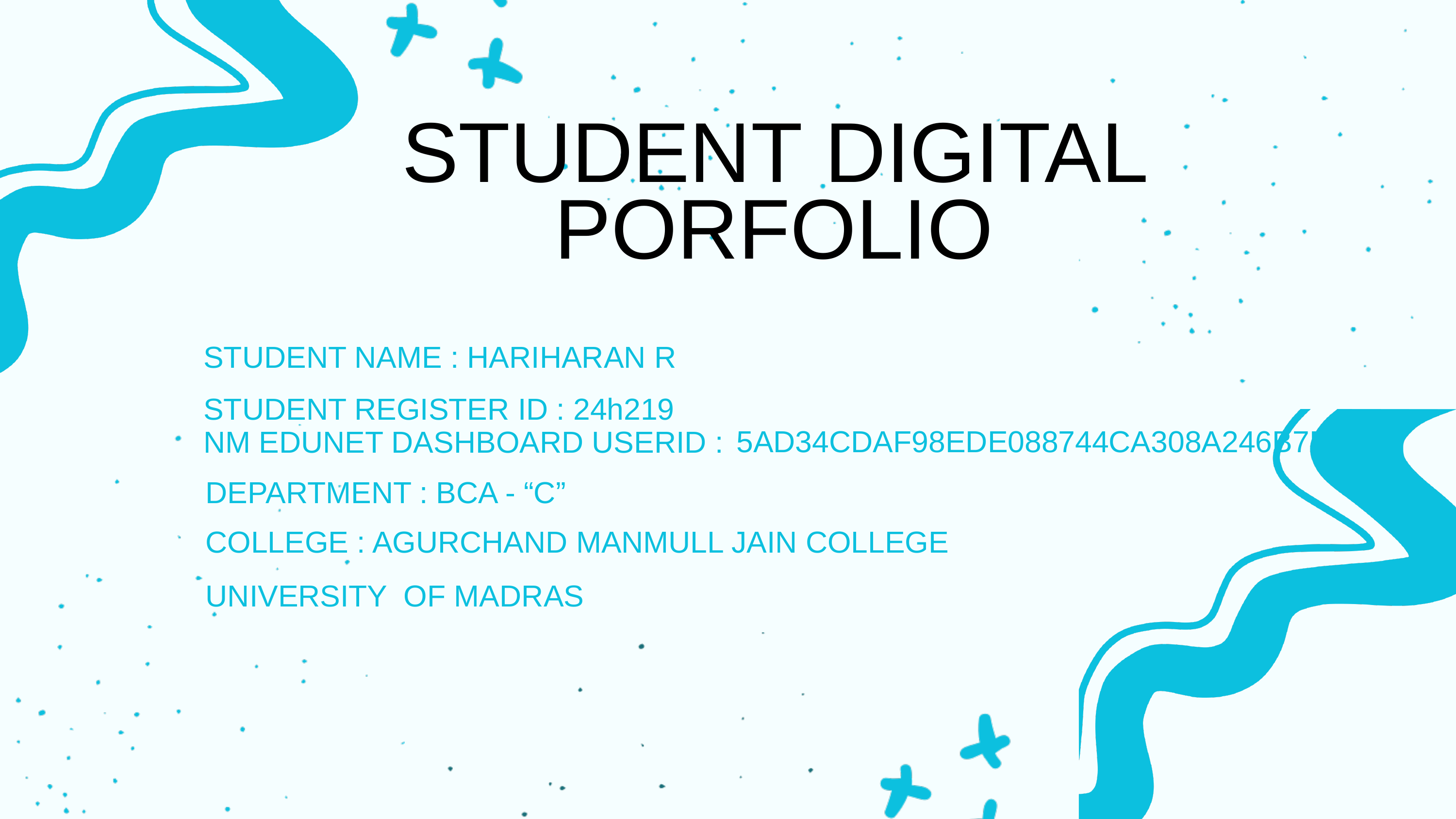

STUDENT DIGITAL PORFOLIO
STUDENT NAME : HARIHARAN R
STUDENT REGISTER ID : 24h219
NM EDUNET DASHBOARD USERID :

5AD34CDAF98EDE088744CA308A246B7D

DEPARTMENT : BCA - “C”
COLLEGE : AGURCHAND MANMULL JAIN COLLEGE
UNIVERSITY  OF MADRAS